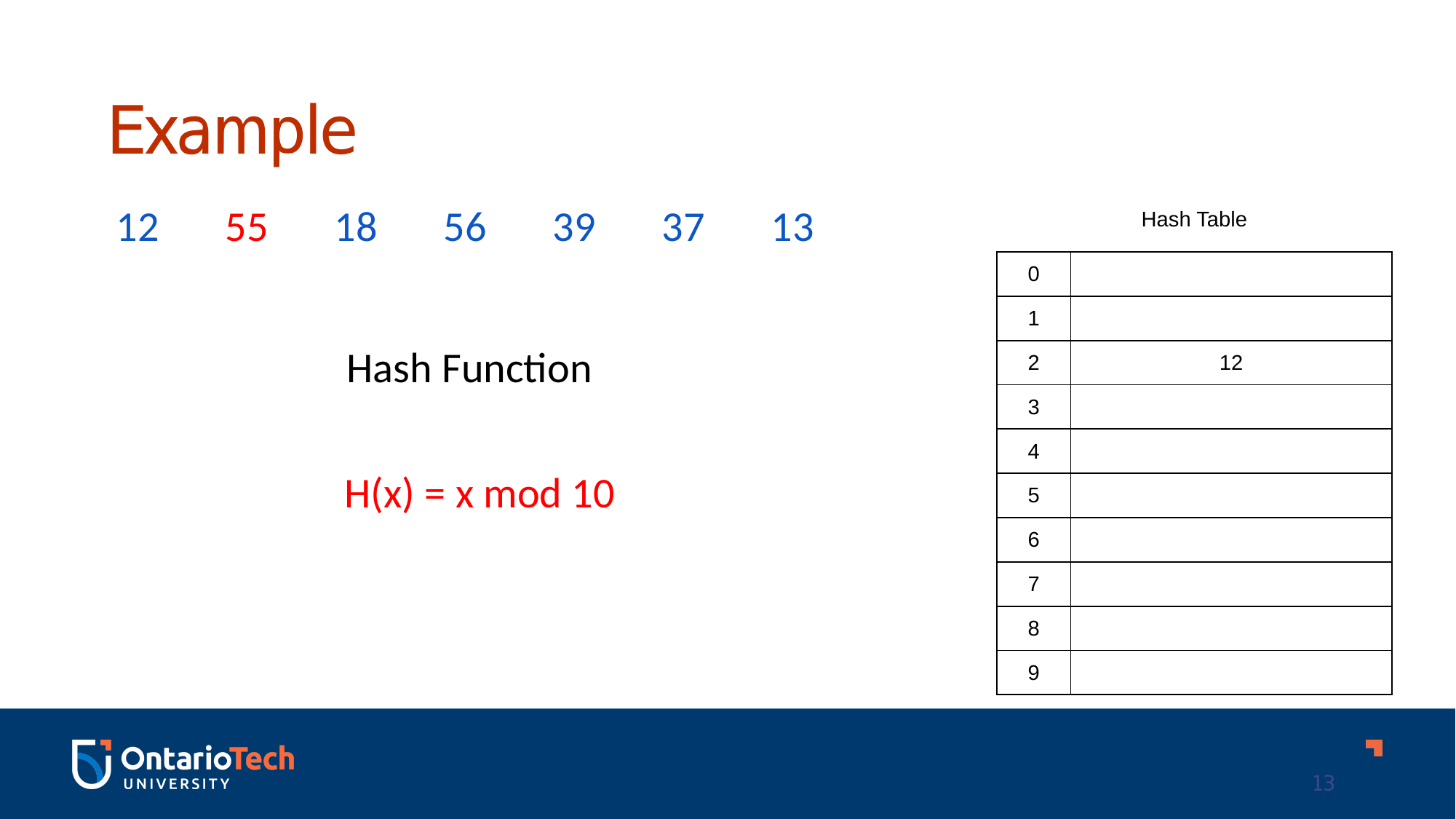

Example
12	55	18	56	39	37	13
Hash Table
| 0 |  |
| --- | --- |
| 1 |  |
| 2 | 12 |
| 3 |  |
| 4 |  |
| 5 |  |
| 6 |  |
| 7 |  |
| 8 |  |
| 9 |  |
Hash Function
H(x) = x mod 10
13